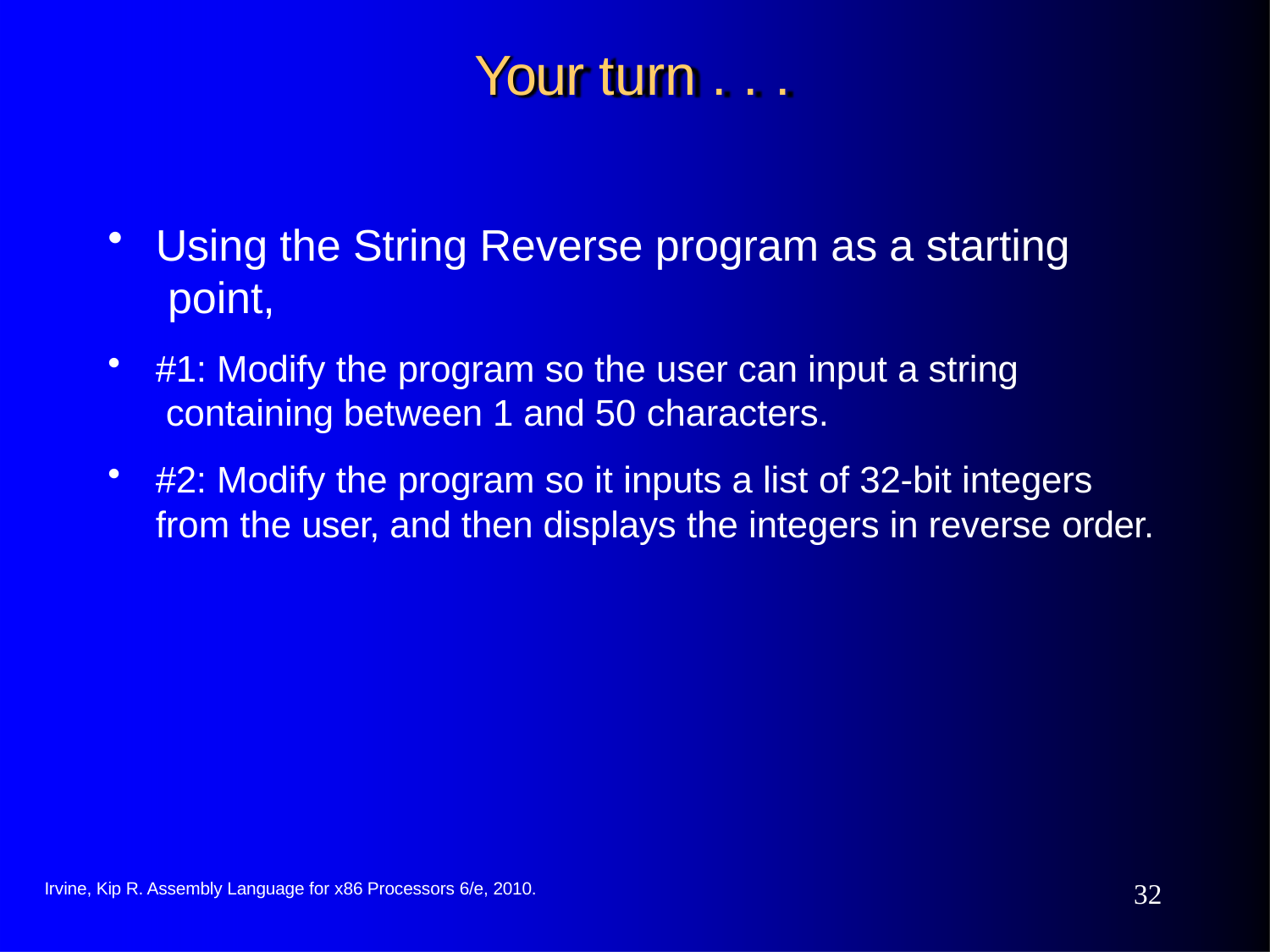

# Your turn . . .
Using the String Reverse program as a starting  point,
#1: Modify the program so the user can input a string  containing between 1 and 50 characters.
#2: Modify the program so it inputs a list of 32-bit integers  from the user, and then displays the integers in reverse order.
32
Irvine, Kip R. Assembly Language for x86 Processors 6/e, 2010.